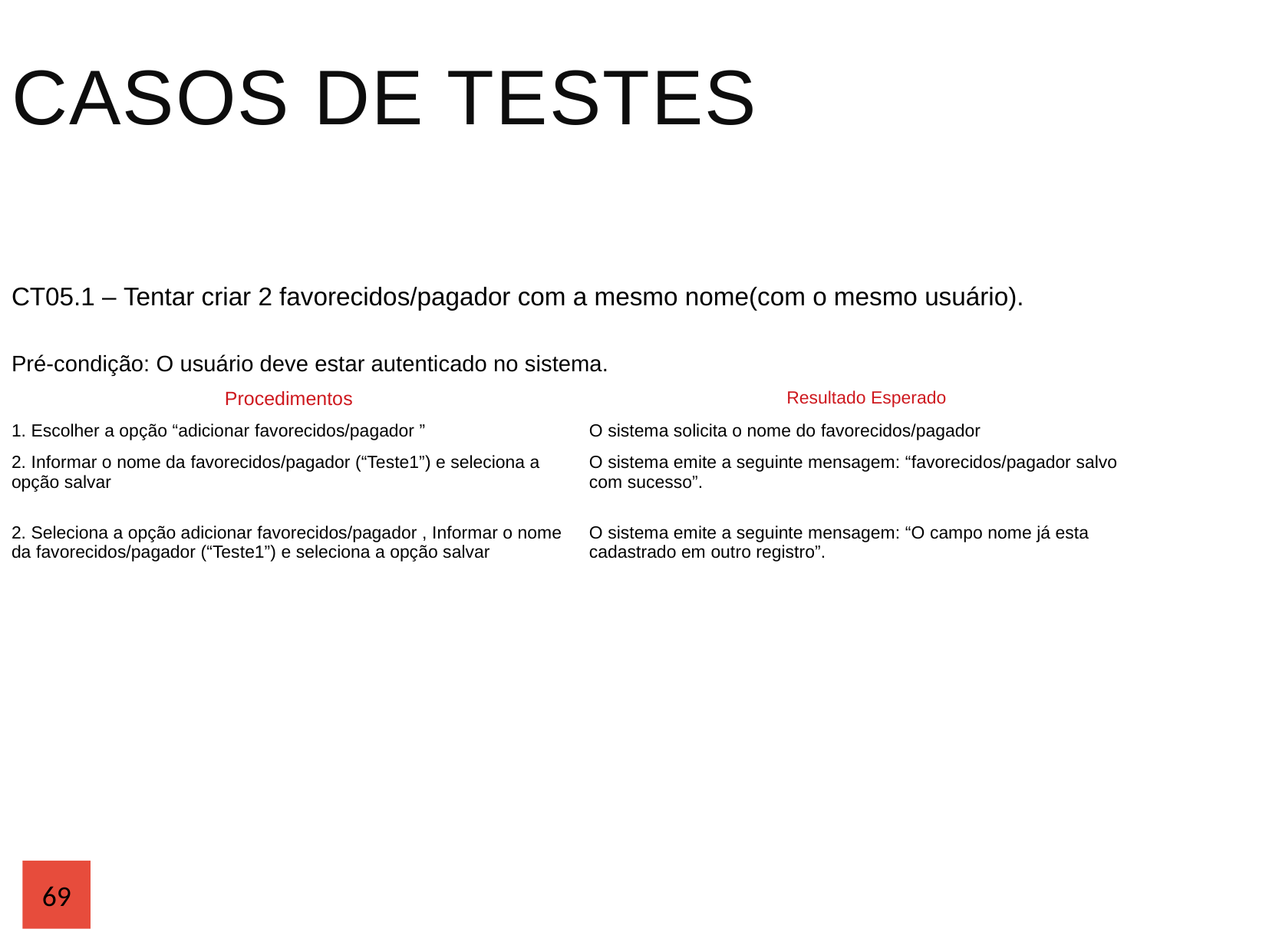

Casos de Testes

| CT05.1 – Tentar criar 2 favorecidos/pagador com a mesmo nome(com o mesmo usuário). |  |
| --- | --- |
| Pré-condição: O usuário deve estar autenticado no sistema. |  |
| Procedimentos | Resultado Esperado |
| 1. Escolher a opção “adicionar favorecidos/pagador ” | O sistema solicita o nome do favorecidos/pagador |
| 2. Informar o nome da favorecidos/pagador (“Teste1”) e seleciona a opção salvar | O sistema emite a seguinte mensagem: “favorecidos/pagador salvo com sucesso”. |
| 2. Seleciona a opção adicionar favorecidos/pagador , Informar o nome da favorecidos/pagador (“Teste1”) e seleciona a opção salvar | O sistema emite a seguinte mensagem: “O campo nome já esta cadastrado em outro registro”. |
69